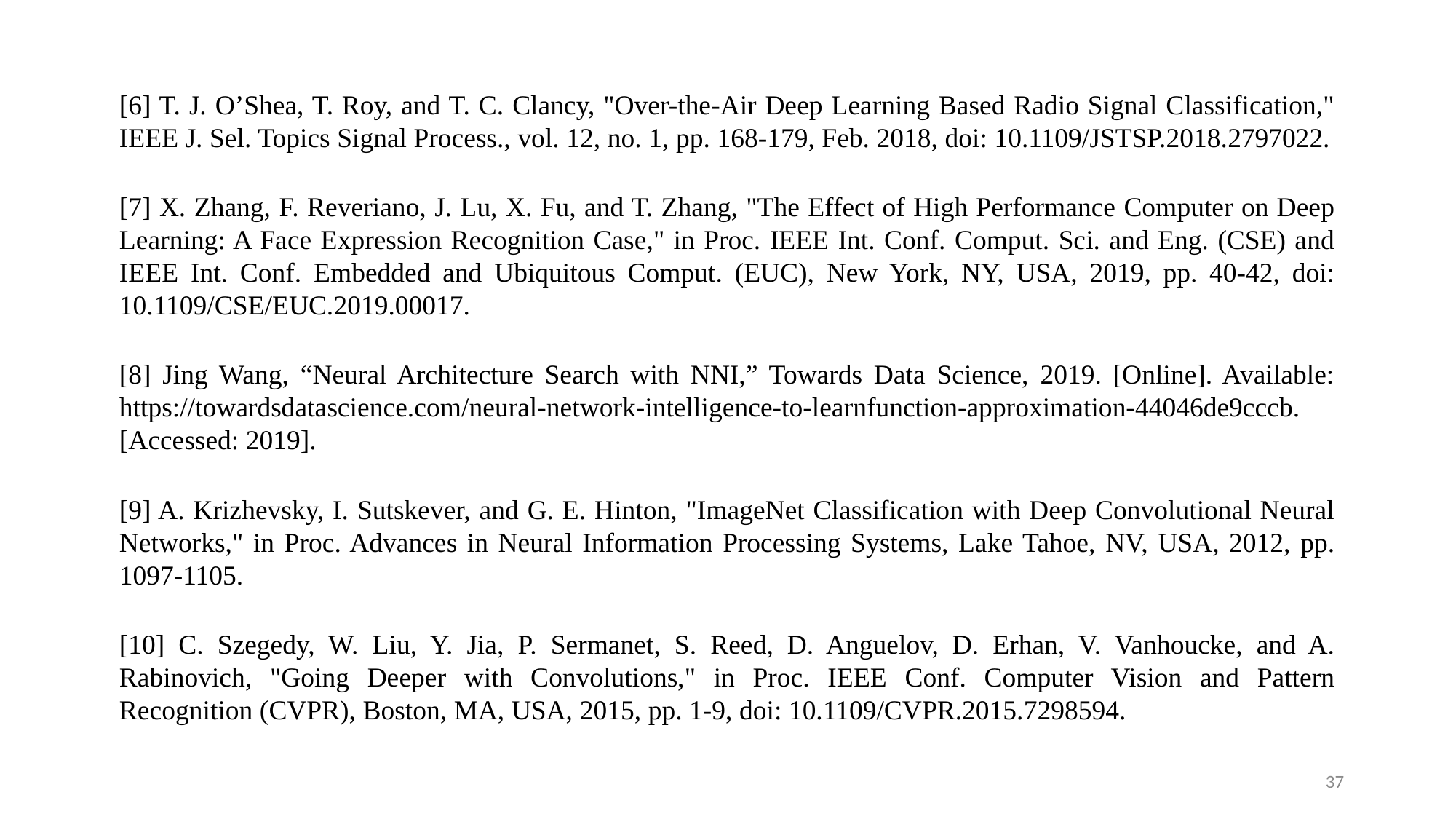

[6] T. J. O’Shea, T. Roy, and T. C. Clancy, "Over-the-Air Deep Learning Based Radio Signal Classification," IEEE J. Sel. Topics Signal Process., vol. 12, no. 1, pp. 168-179, Feb. 2018, doi: 10.1109/JSTSP.2018.2797022.
[7] X. Zhang, F. Reveriano, J. Lu, X. Fu, and T. Zhang, "The Effect of High Performance Computer on Deep Learning: A Face Expression Recognition Case," in Proc. IEEE Int. Conf. Comput. Sci. and Eng. (CSE) and IEEE Int. Conf. Embedded and Ubiquitous Comput. (EUC), New York, NY, USA, 2019, pp. 40-42, doi: 10.1109/CSE/EUC.2019.00017.
[8] Jing Wang, “Neural Architecture Search with NNI,” Towards Data Science, 2019. [Online]. Available: https://towardsdatascience.com/neural-network-intelligence-to-learnfunction-approximation-44046de9cccb. [Accessed: 2019].
[9] A. Krizhevsky, I. Sutskever, and G. E. Hinton, "ImageNet Classification with Deep Convolutional Neural Networks," in Proc. Advances in Neural Information Processing Systems, Lake Tahoe, NV, USA, 2012, pp. 1097-1105.
[10] C. Szegedy, W. Liu, Y. Jia, P. Sermanet, S. Reed, D. Anguelov, D. Erhan, V. Vanhoucke, and A. Rabinovich, "Going Deeper with Convolutions," in Proc. IEEE Conf. Computer Vision and Pattern Recognition (CVPR), Boston, MA, USA, 2015, pp. 1-9, doi: 10.1109/CVPR.2015.7298594.
37